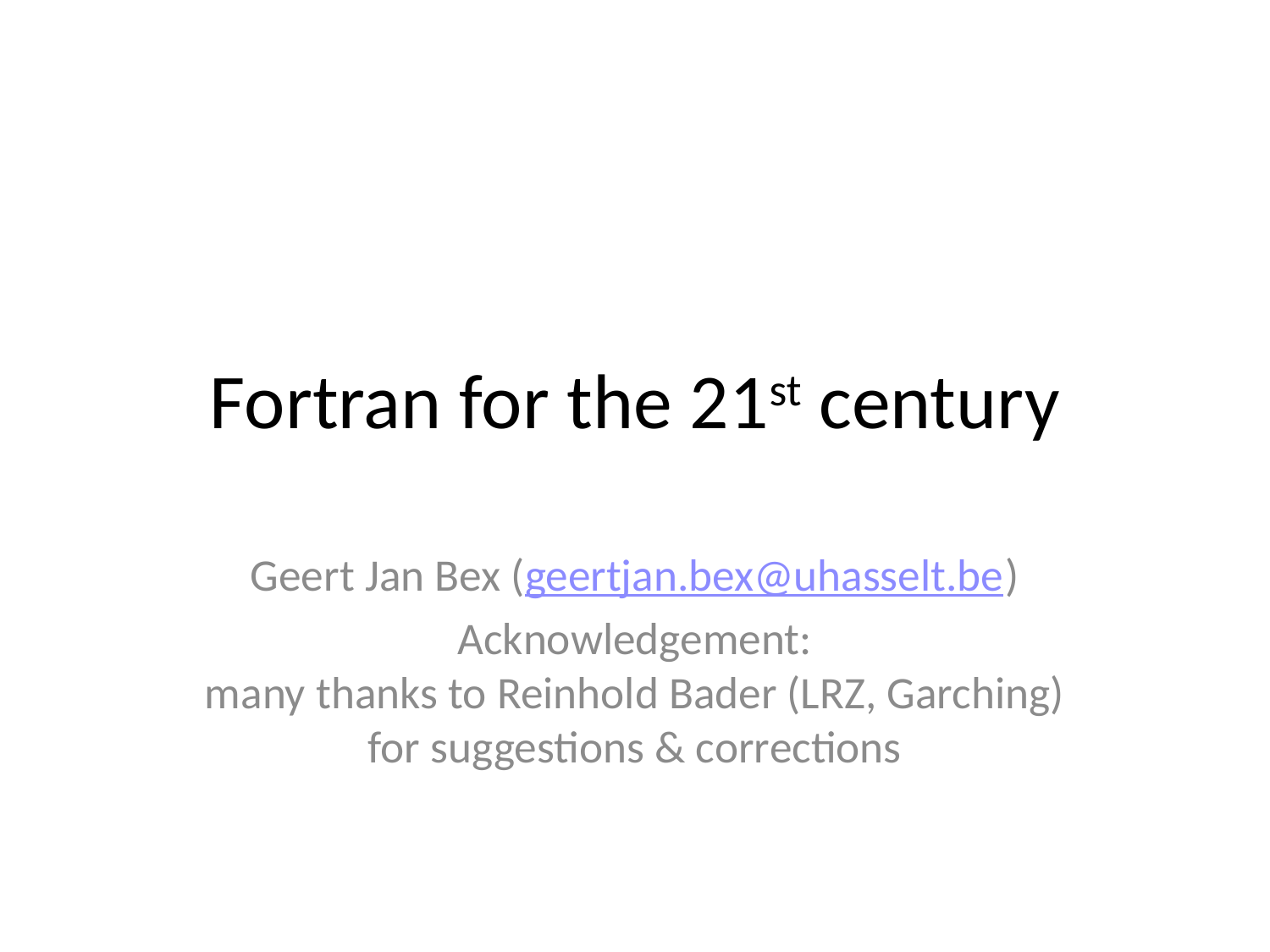

# Fortran for the 21st century
Geert Jan Bex (geertjan.bex@uhasselt.be)
Acknowledgement:
many thanks to Reinhold Bader (LRZ, Garching) for suggestions & corrections